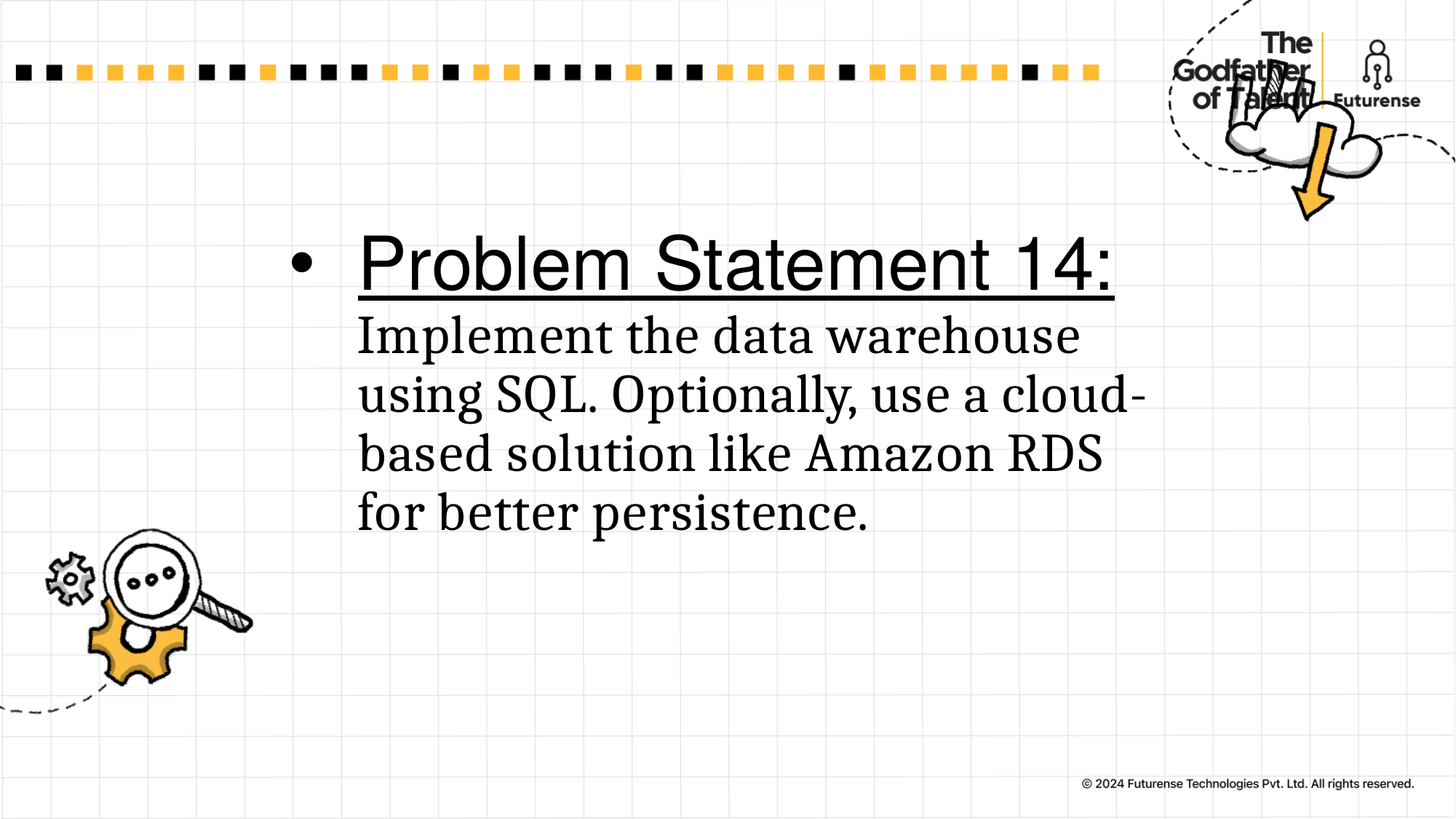

# Problem Statement 14: Implement the data warehouse using SQL. Optionally, use a cloud-based solution like Amazon RDS for better persistence.